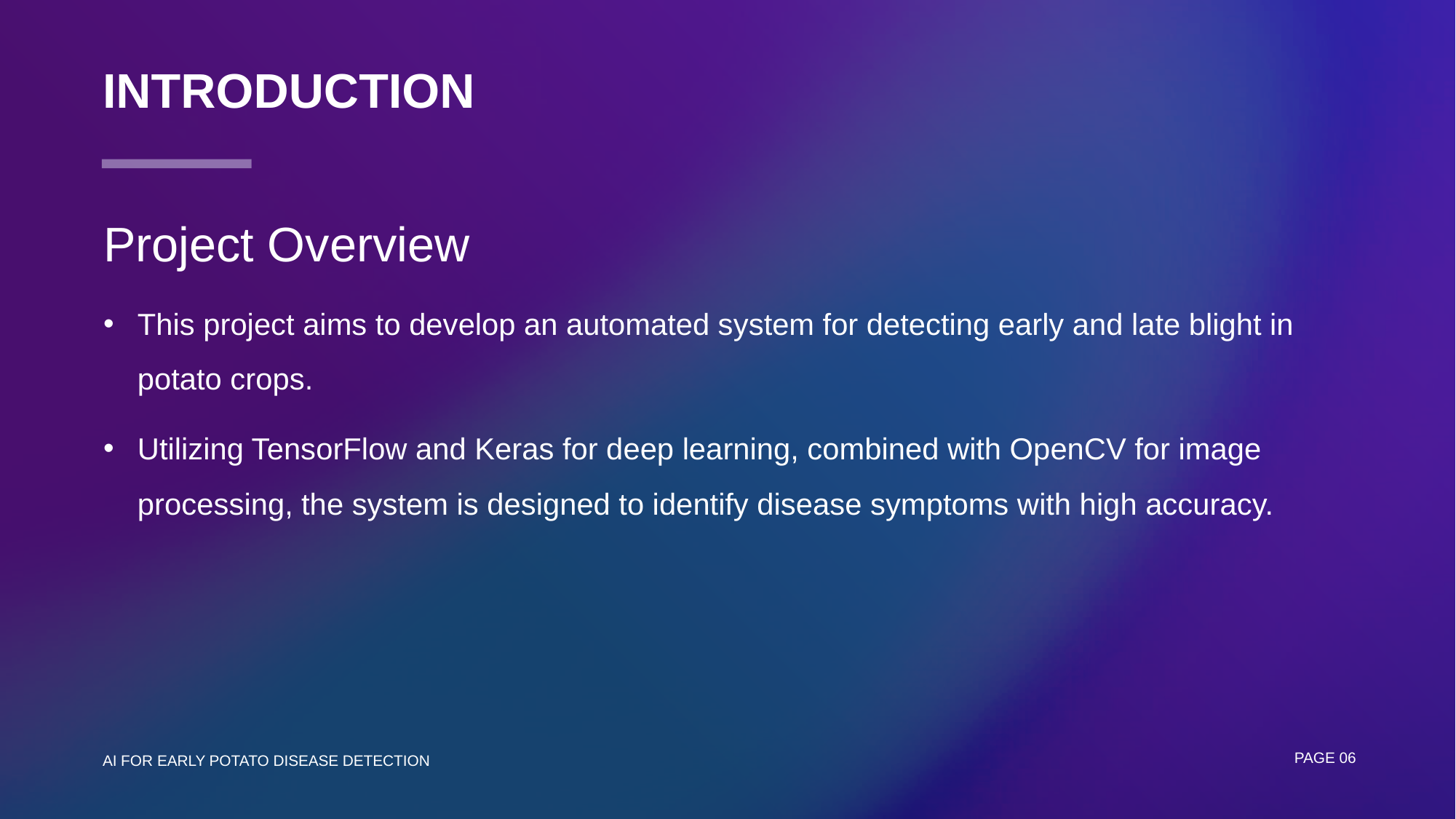

# introduction
Project Overview
This project aims to develop an automated system for detecting early and late blight in potato crops.
Utilizing TensorFlow and Keras for deep learning, combined with OpenCV for image processing, the system is designed to identify disease symptoms with high accuracy.

AI FOR EARLY POTATO DISEASE DETECTION
Page 06